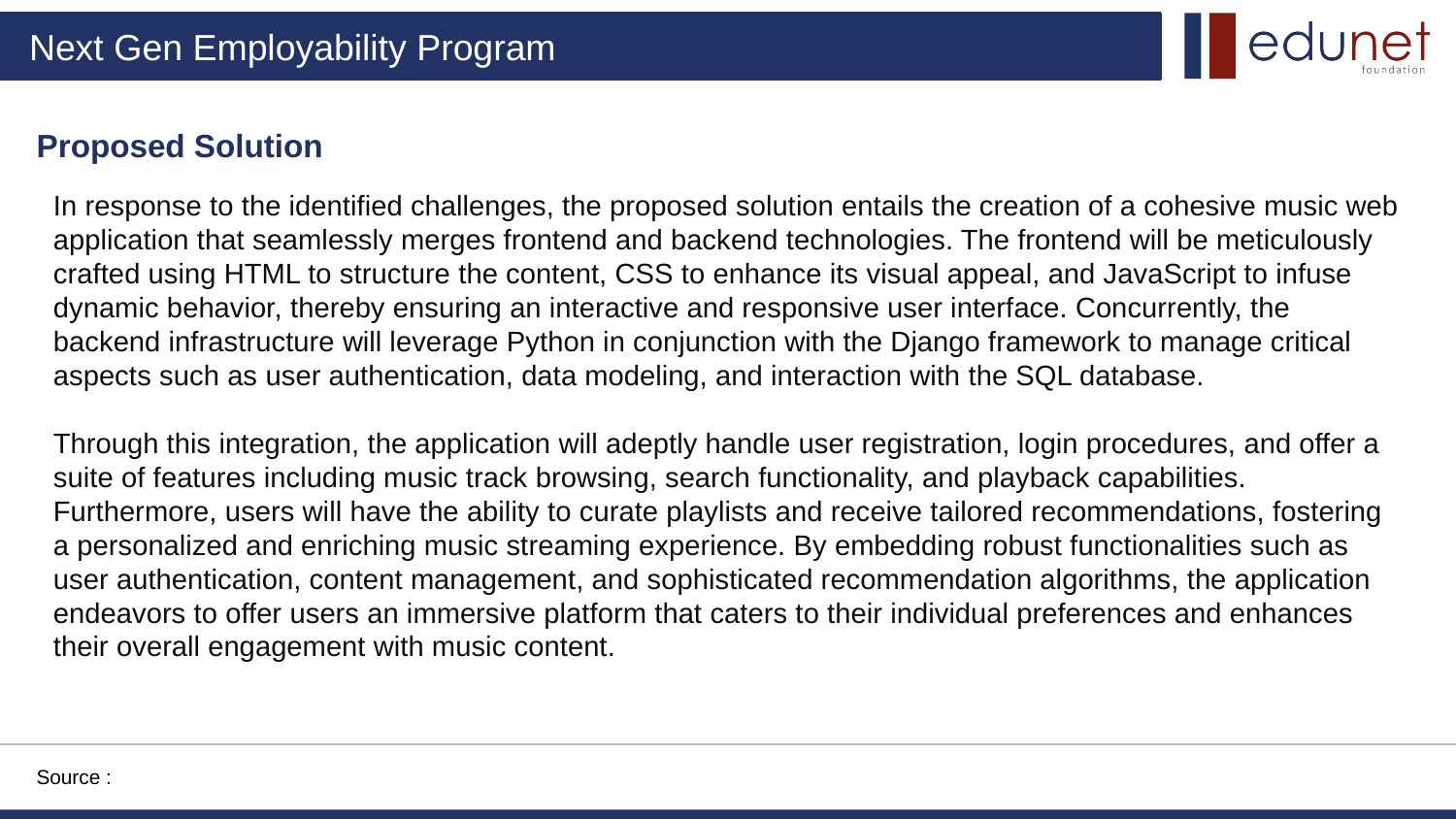

Proposed Solution
In response to the identified challenges, the proposed solution entails the creation of a cohesive music web application that seamlessly merges frontend and backend technologies. The frontend will be meticulously crafted using HTML to structure the content, CSS to enhance its visual appeal, and JavaScript to infuse dynamic behavior, thereby ensuring an interactive and responsive user interface. Concurrently, the backend infrastructure will leverage Python in conjunction with the Django framework to manage critical aspects such as user authentication, data modeling, and interaction with the SQL database.
Through this integration, the application will adeptly handle user registration, login procedures, and offer a suite of features including music track browsing, search functionality, and playback capabilities. Furthermore, users will have the ability to curate playlists and receive tailored recommendations, fostering a personalized and enriching music streaming experience. By embedding robust functionalities such as user authentication, content management, and sophisticated recommendation algorithms, the application endeavors to offer users an immersive platform that caters to their individual preferences and enhances their overall engagement with music content.
Source :